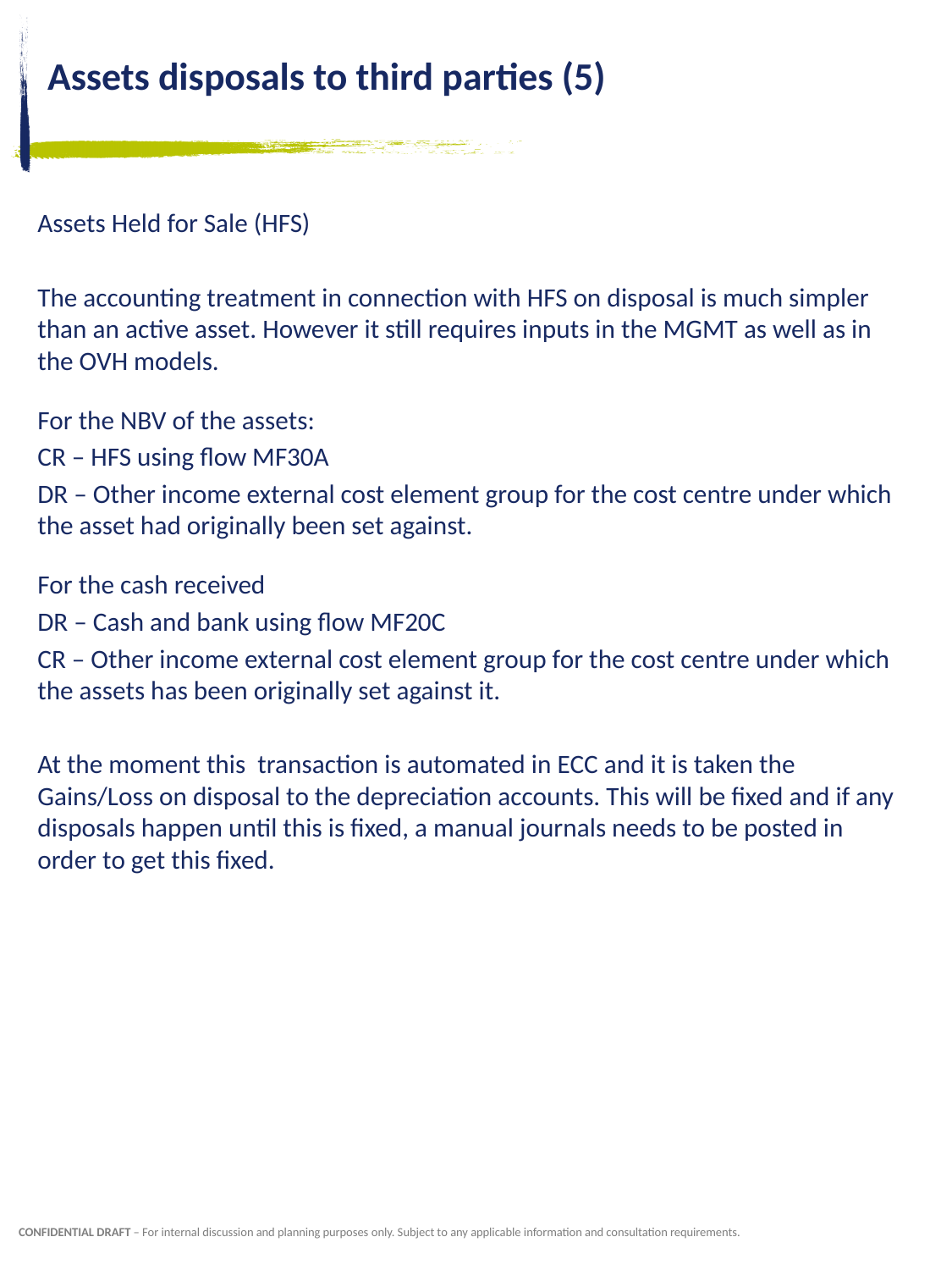

# Assets disposals to third parties (5)
Assets Held for Sale (HFS)

The accounting treatment in connection with HFS on disposal is much simpler than an active asset. However it still requires inputs in the MGMT as well as in the OVH models.

For the NBV of the assets:
CR – HFS using flow MF30A
DR – Other income external cost element group for the cost centre under which the asset had originally been set against.

For the cash received
DR – Cash and bank using flow MF20C
CR – Other income external cost element group for the cost centre under which the assets has been originally set against it.

At the moment this  transaction is automated in ECC and it is taken the Gains/Loss on disposal to the depreciation accounts. This will be fixed and if any disposals happen until this is fixed, a manual journals needs to be posted in order to get this fixed.